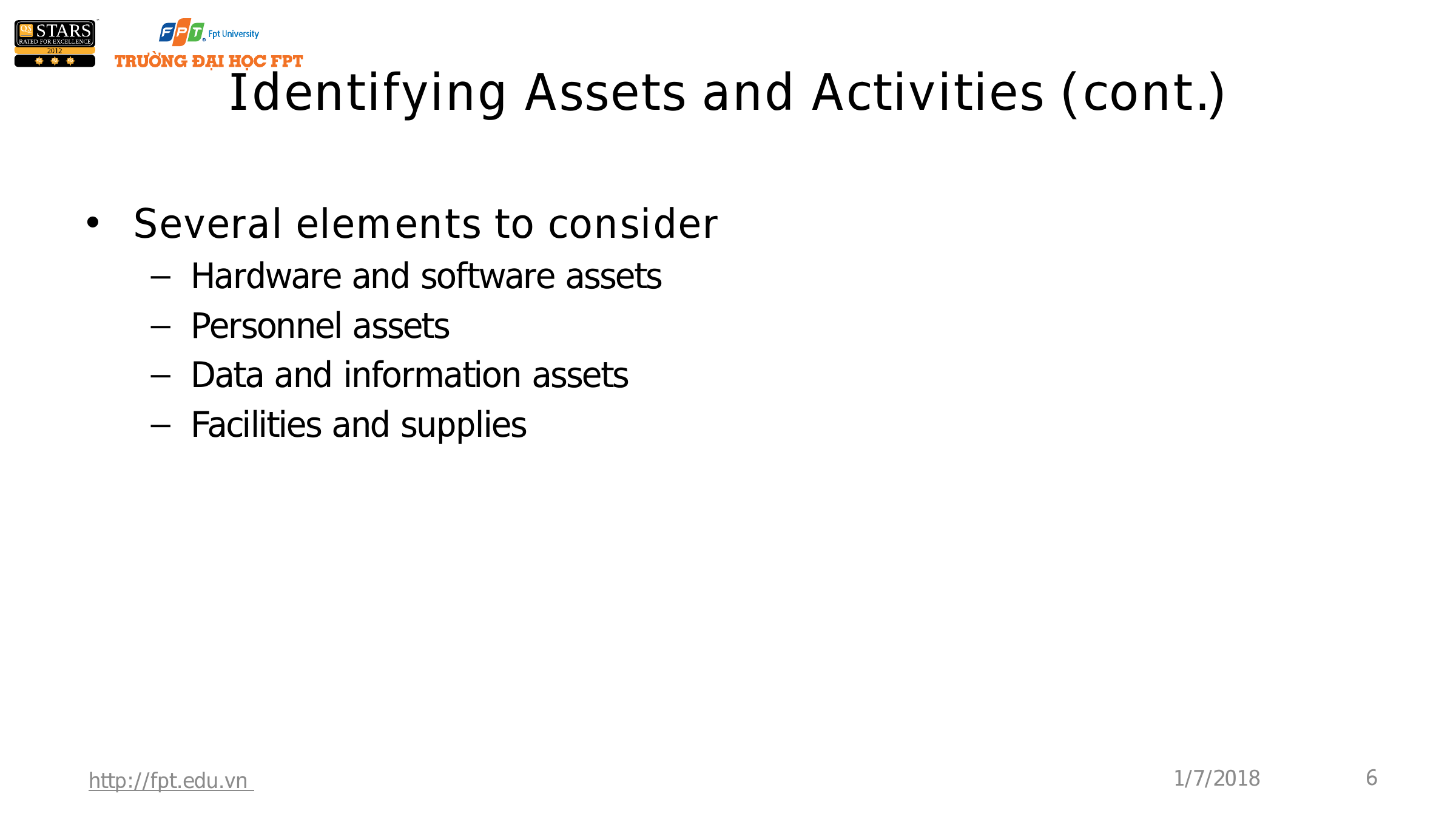

# Identifying Assets and Activities (cont.)
Several elements to consider
Hardware and software assets
Personnel assets
Data and information assets
Facilities and supplies
http://fpt.edu.vn
1/7/2018
6